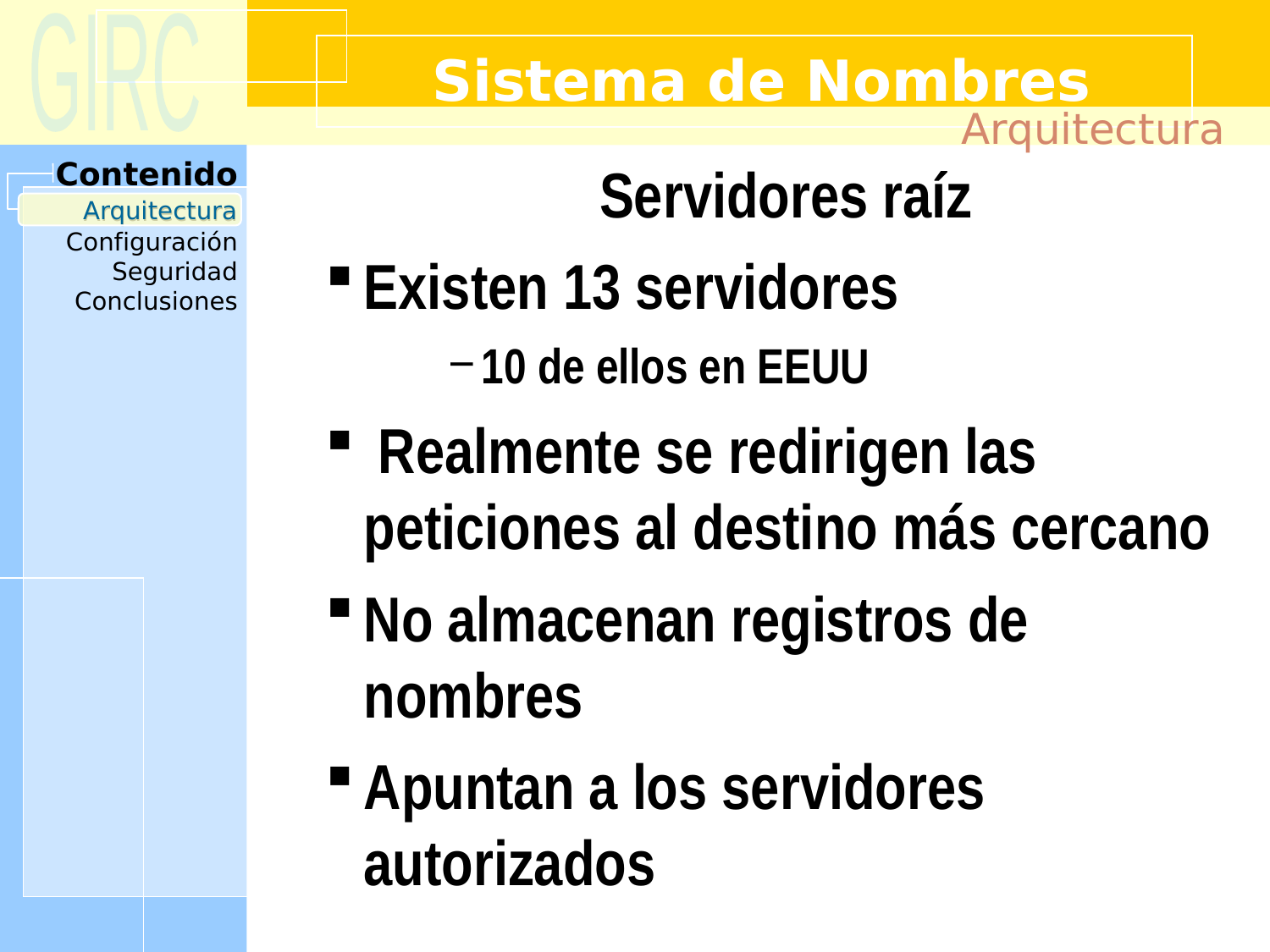

Sistema de Nombres
Arquitectura
 Servidores raíz
Existen 13 servidores
10 de ellos en EEUU
 Realmente se redirigen las peticiones al destino más cercano
No almacenan registros de nombres
Apuntan a los servidores autorizados

Arquitectura